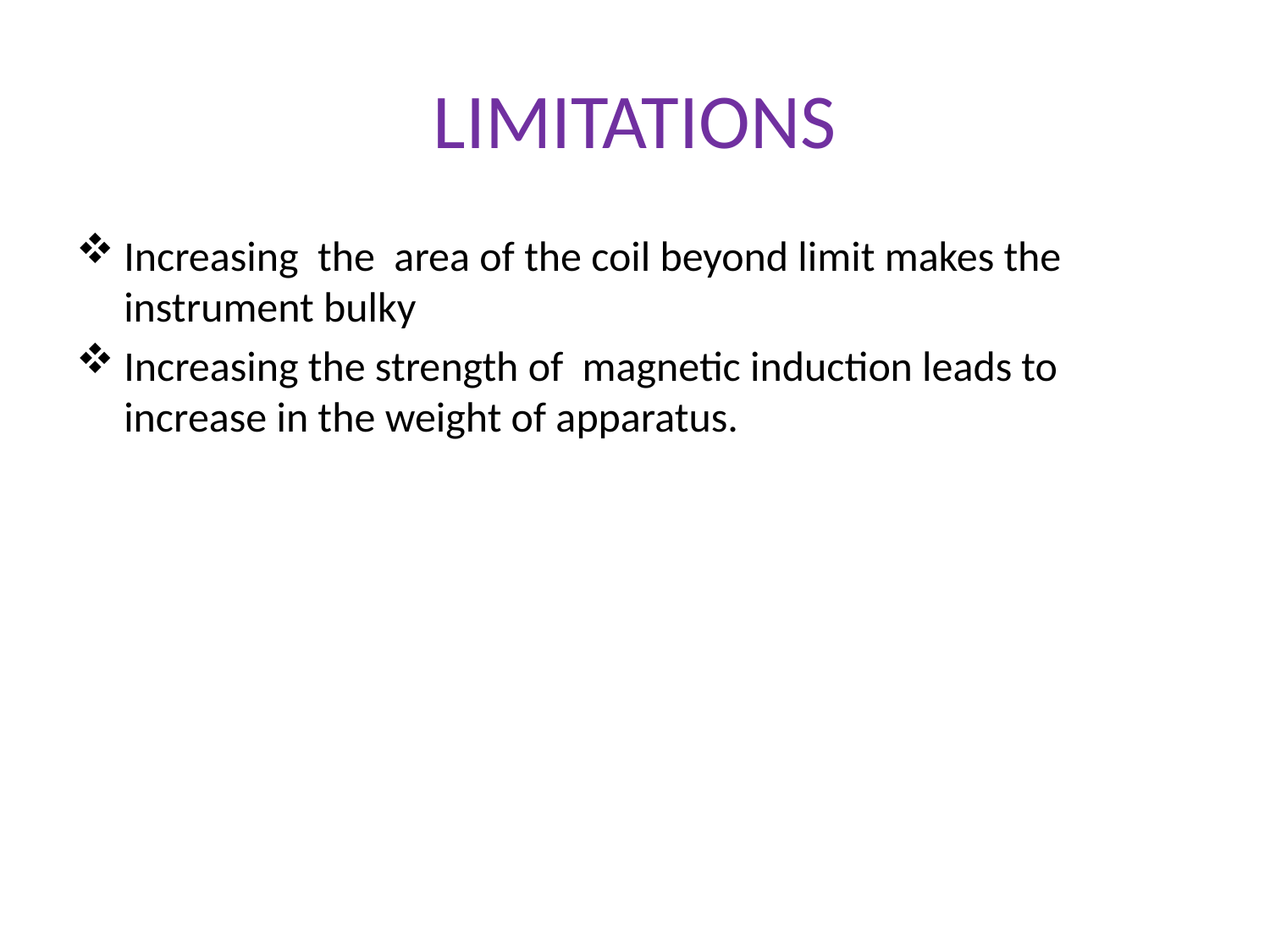

# LIMITATIONS
Increasing  the  area of the coil beyond limit makes the instrument bulky
Increasing the strength of  magnetic induction leads to increase in the weight of apparatus.